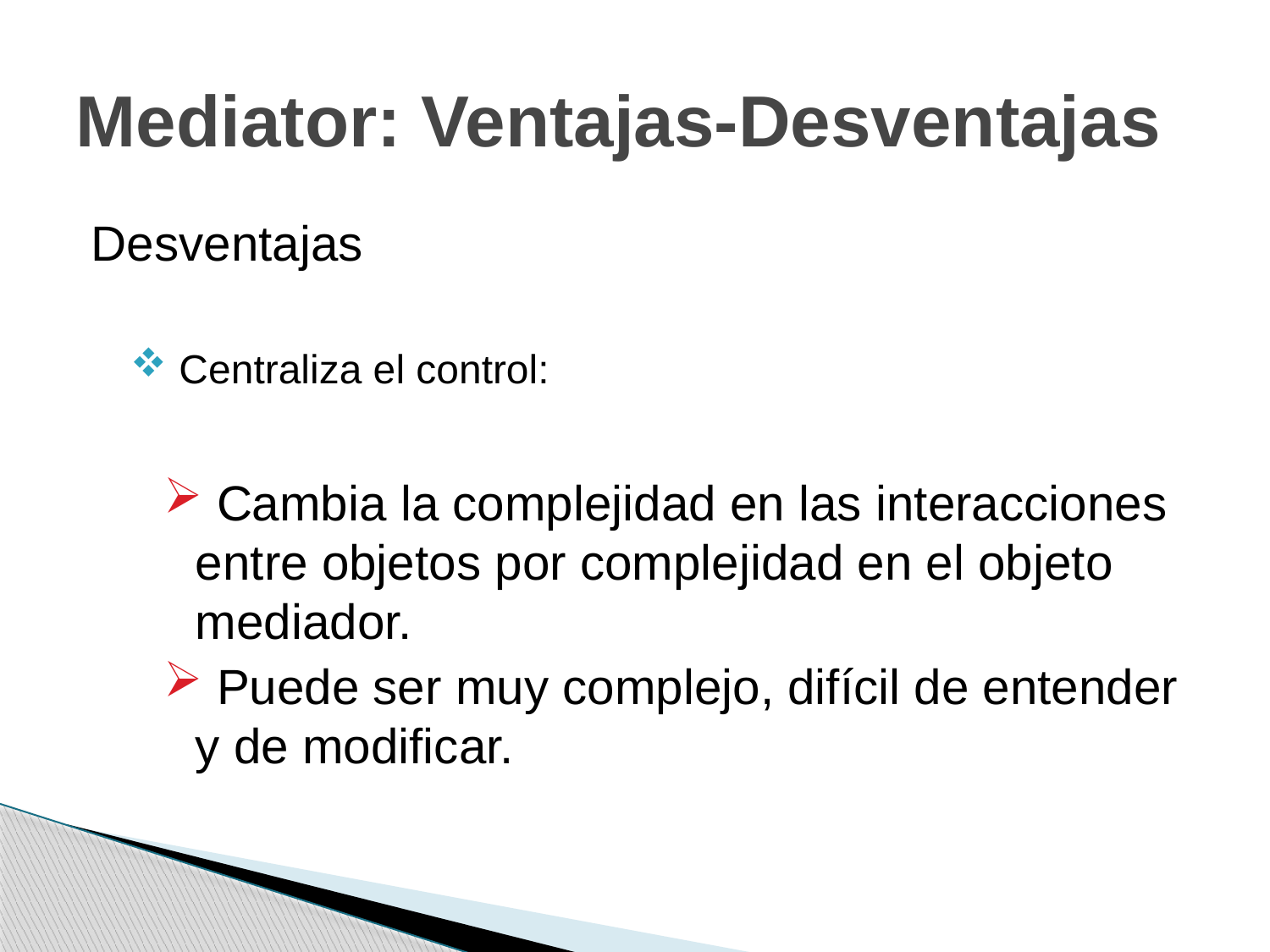

# Mediator: Ventajas-Desventajas
Desventajas

 Centraliza el control:

 Cambia la complejidad en las interacciones entre objetos por complejidad en el objeto mediador.
 Puede ser muy complejo, difícil de entender y de modificar.